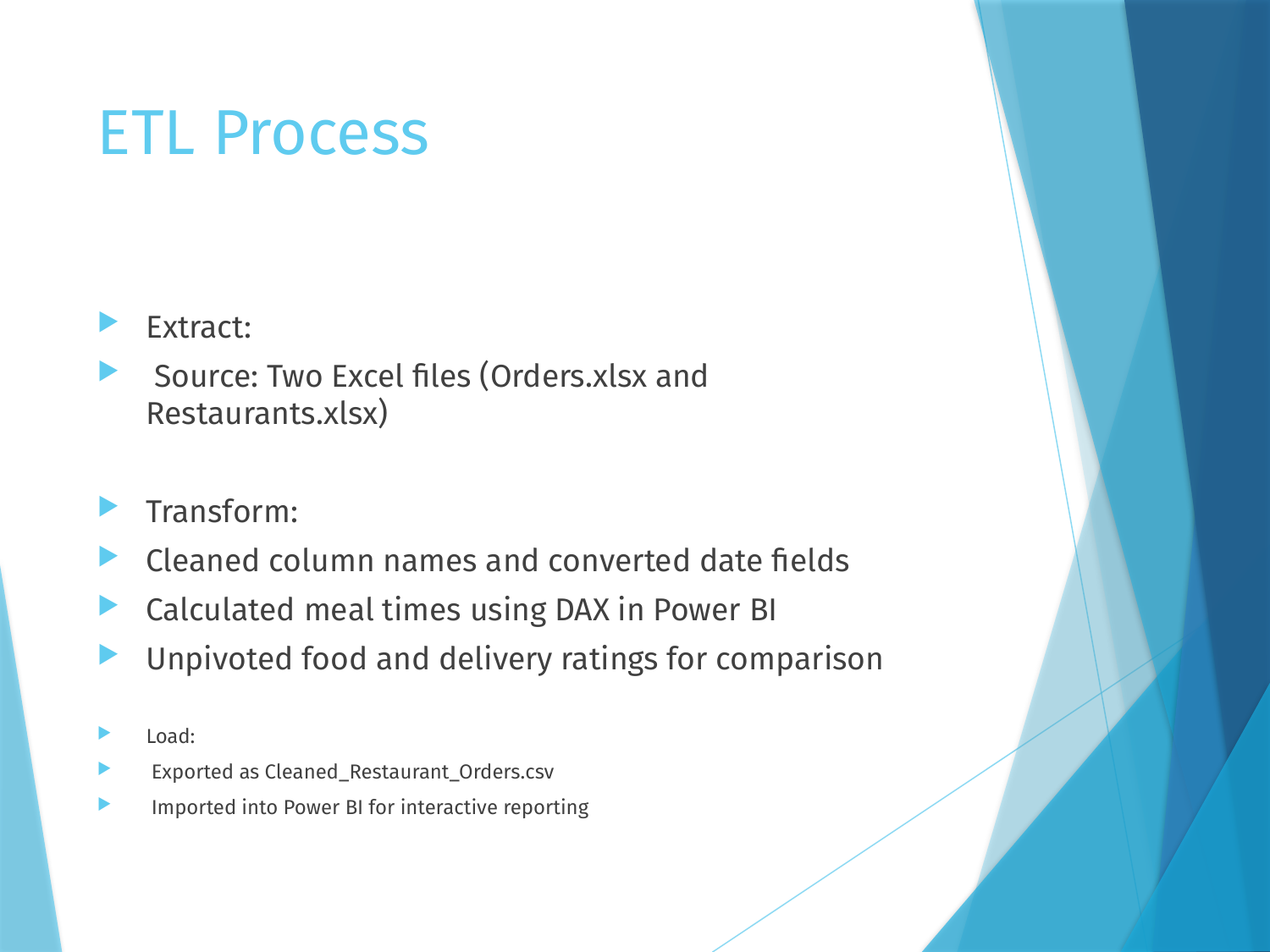

# ETL Process
Extract:
 Source: Two Excel files (Orders.xlsx and Restaurants.xlsx)

Transform:
Cleaned column names and converted date fields
Calculated meal times using DAX in Power BI
Unpivoted food and delivery ratings for comparison

Load:
 Exported as Cleaned_Restaurant_Orders.csv
 Imported into Power BI for interactive reporting